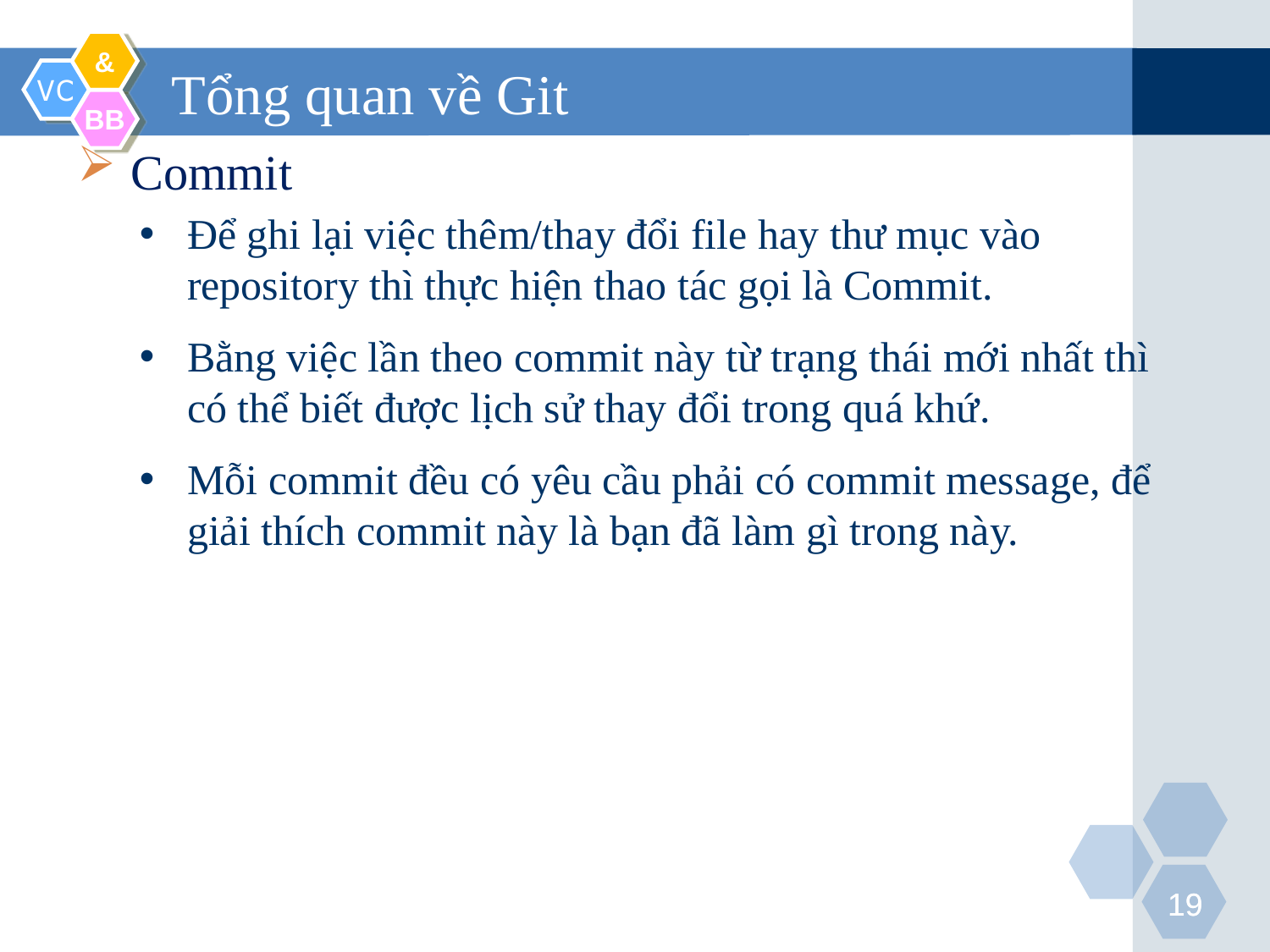

# Tổng quan về Git
 Commit

Để ghi lại việc thêm/thay đổi file hay thư mục vào repository thì thực hiện thao tác gọi là Commit.
Bằng việc lần theo commit này từ trạng thái mới nhất thì có thể biết được lịch sử thay đổi trong quá khứ.
Mỗi commit đều có yêu cầu phải có commit message, để giải thích commit này là bạn đã làm gì trong này.